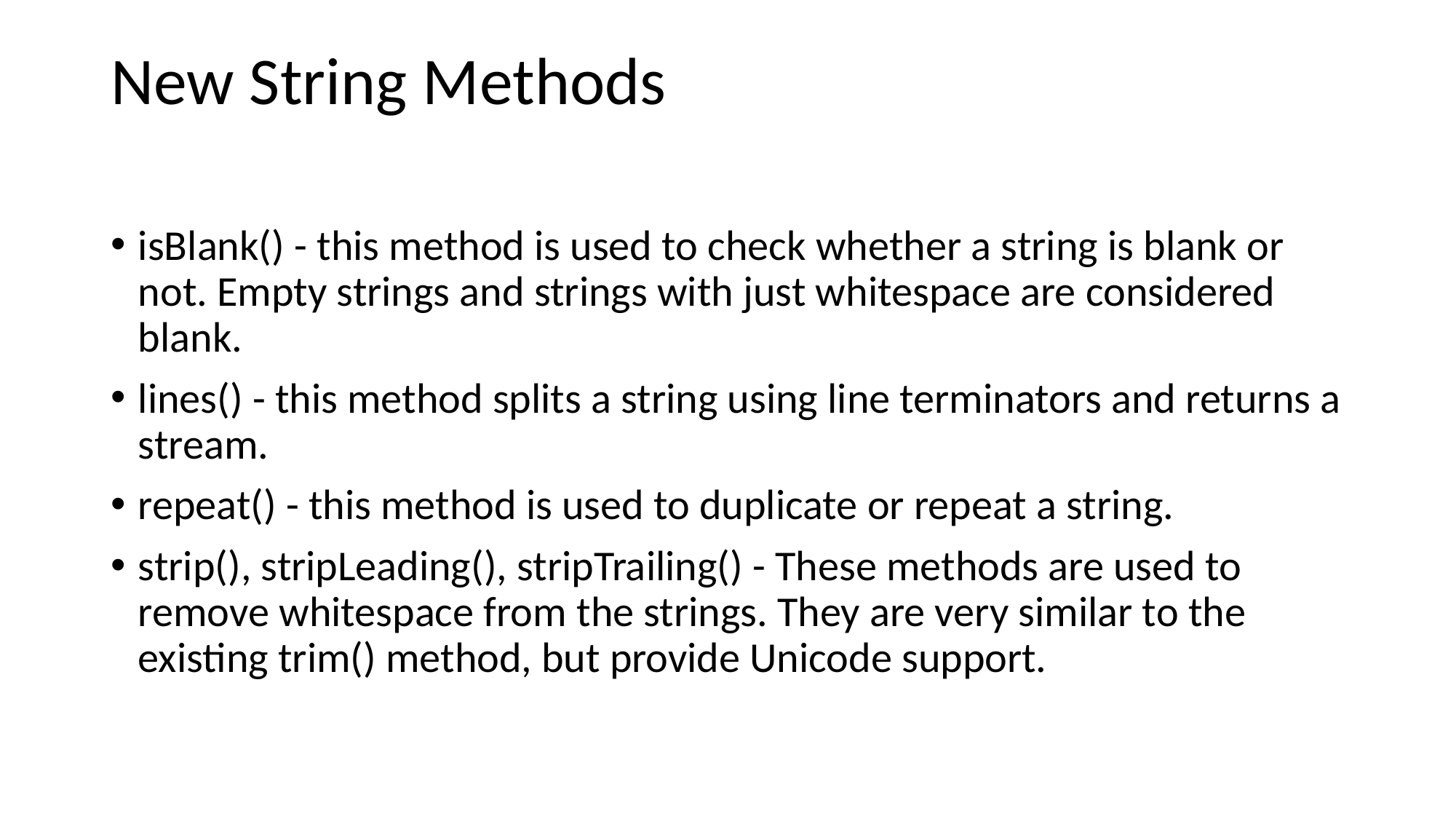

# New String Methods
isBlank() - this method is used to check whether a string is blank or not. Empty strings and strings with just whitespace are considered blank.
lines() - this method splits a string using line terminators and returns a stream.
repeat() - this method is used to duplicate or repeat a string.
strip(), stripLeading(), stripTrailing() - These methods are used to remove whitespace from the strings. They are very similar to the existing trim() method, but provide Unicode support.